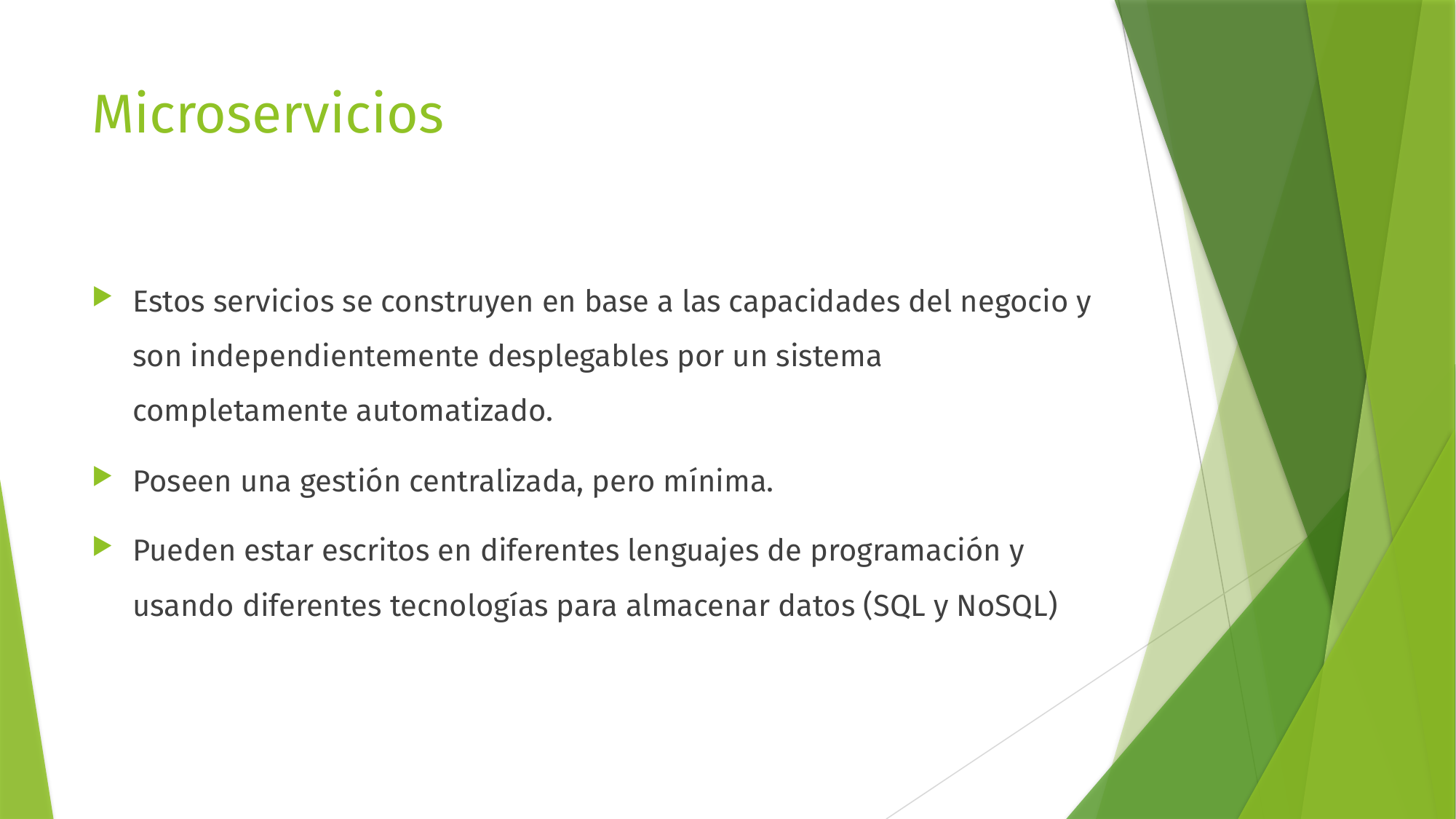

# Microservicios
Estos servicios se construyen en base a las capacidades del negocio y son independientemente desplegables por un sistema completamente automatizado.
Poseen una gestión centralizada, pero mínima.
Pueden estar escritos en diferentes lenguajes de programación y usando diferentes tecnologías para almacenar datos (SQL y NoSQL)